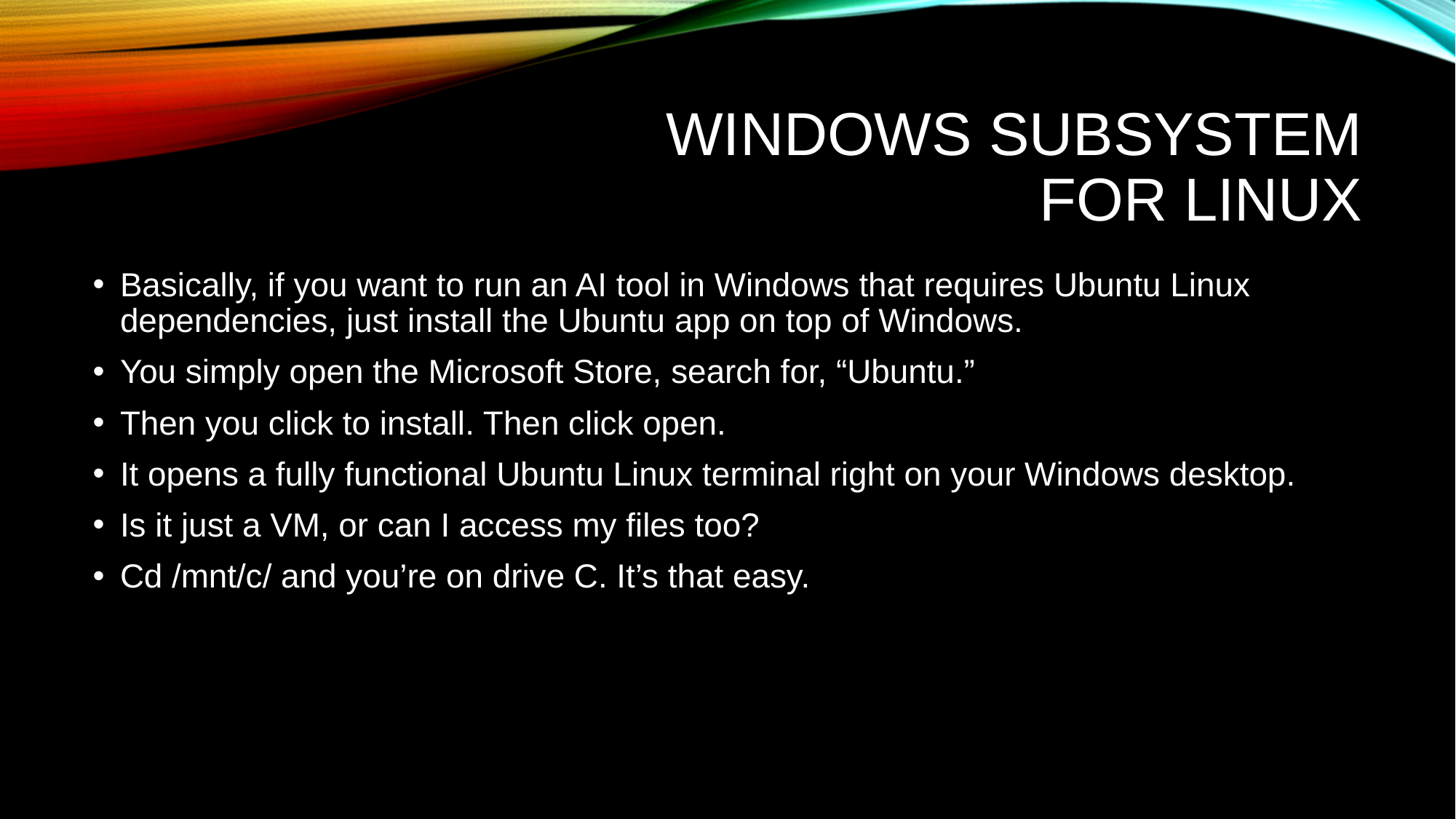

# Windows Subsystem For Linux
Basically, if you want to run an AI tool in Windows that requires Ubuntu Linux dependencies, just install the Ubuntu app on top of Windows.
You simply open the Microsoft Store, search for, “Ubuntu.”
Then you click to install. Then click open.
It opens a fully functional Ubuntu Linux terminal right on your Windows desktop.
Is it just a VM, or can I access my files too?
Cd /mnt/c/ and you’re on drive C. It’s that easy.